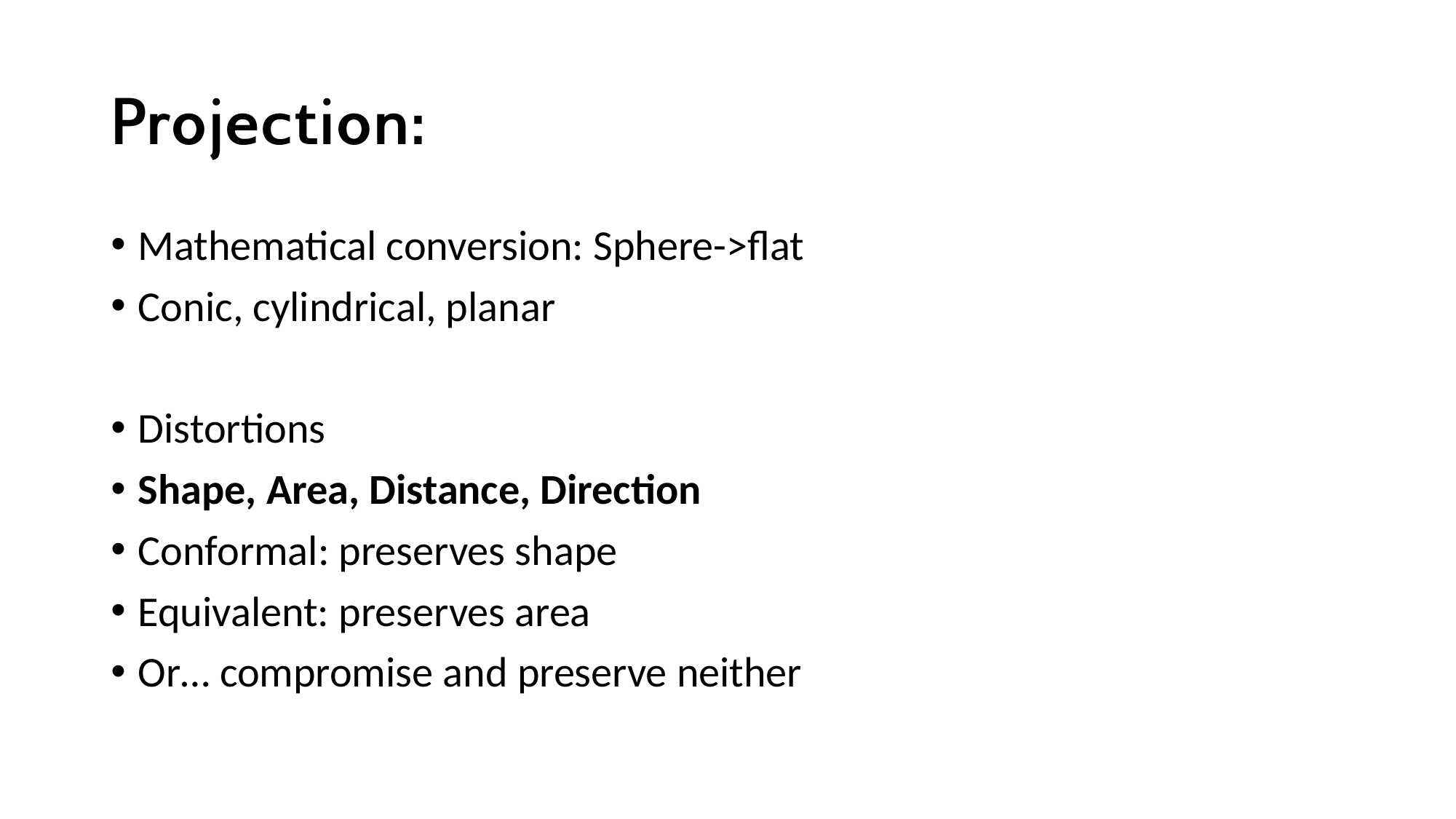

# Projection:
Mathematical conversion: Sphere->flat
Conic, cylindrical, planar

Distortions
Shape, Area, Distance, Direction
Conformal: preserves shape
Equivalent: preserves area
Or… compromise and preserve neither